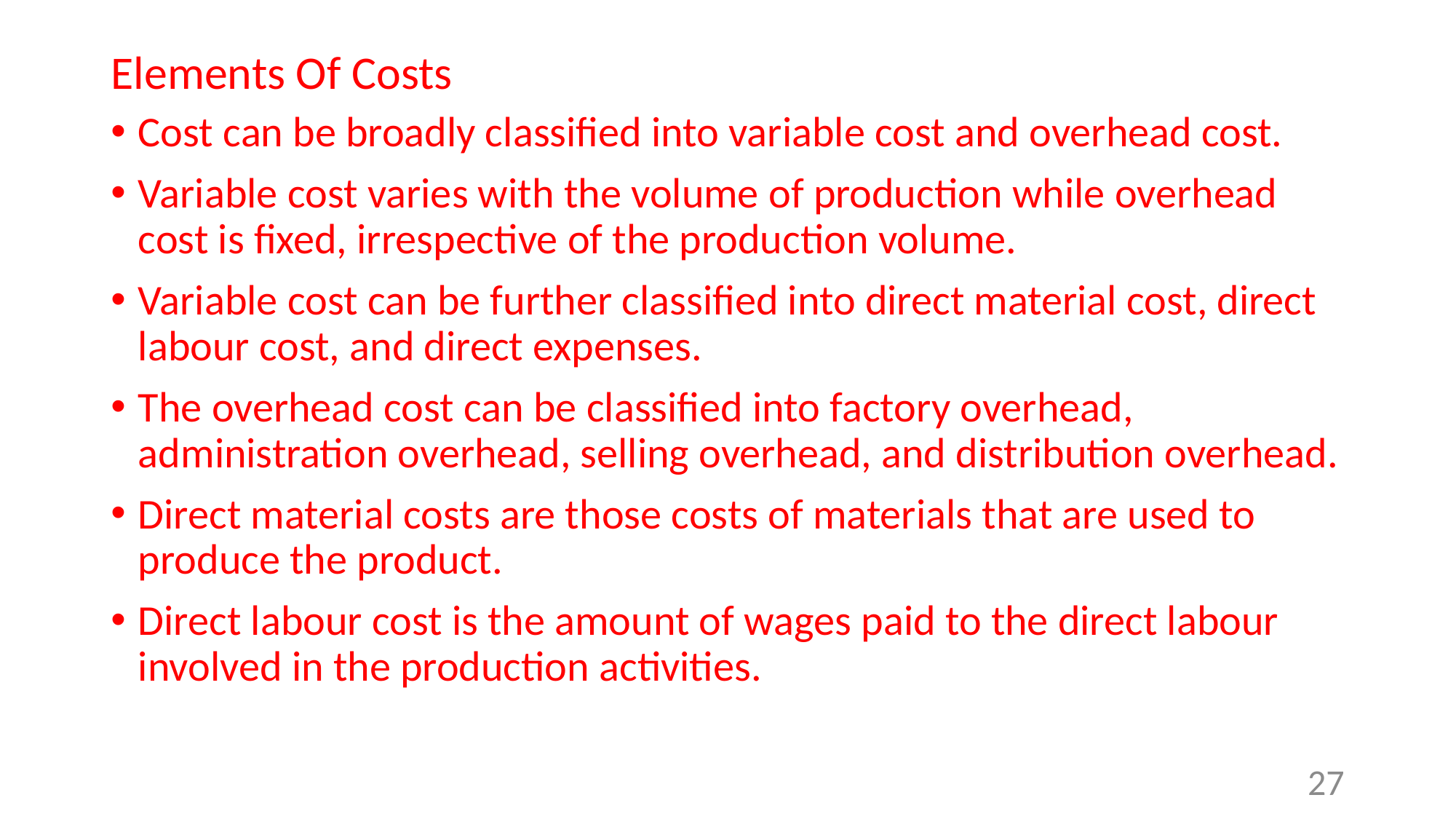

# Elements Of Costs
Cost can be broadly classified into variable cost and overhead cost.
Variable cost varies with the volume of production while overhead cost is fixed, irrespective of the production volume.
Variable cost can be further classified into direct material cost, direct labour cost, and direct expenses.
The overhead cost can be classified into factory overhead, administration overhead, selling overhead, and distribution overhead.
Direct material costs are those costs of materials that are used to produce the product.
Direct labour cost is the amount of wages paid to the direct labour involved in the production activities.
27